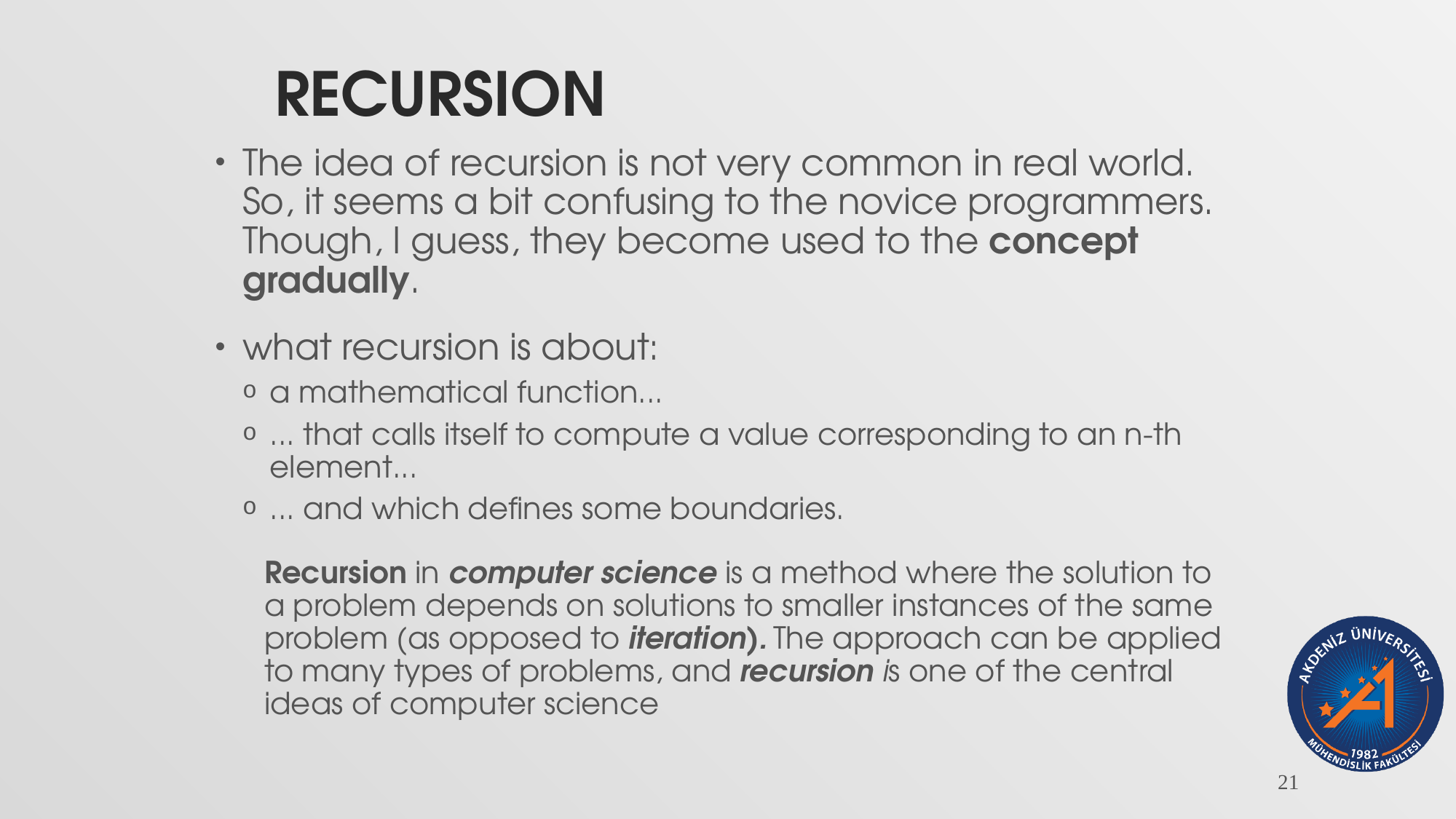

# Recursion
The idea of recursion is not very common in real world. So, it seems a bit confusing to the novice programmers. Though, I guess, they become used to the concept gradually.
what recursion is about:
a mathematical function...
... that calls itself to compute a value corresponding to an n-th element...
... and which defines some boundaries.

Recursion in computer science is a method where the solution to a problem depends on solutions to smaller instances of the same problem (as opposed to iteration). The approach can be applied to many types of problems, and recursion is one of the central ideas of computer science

21